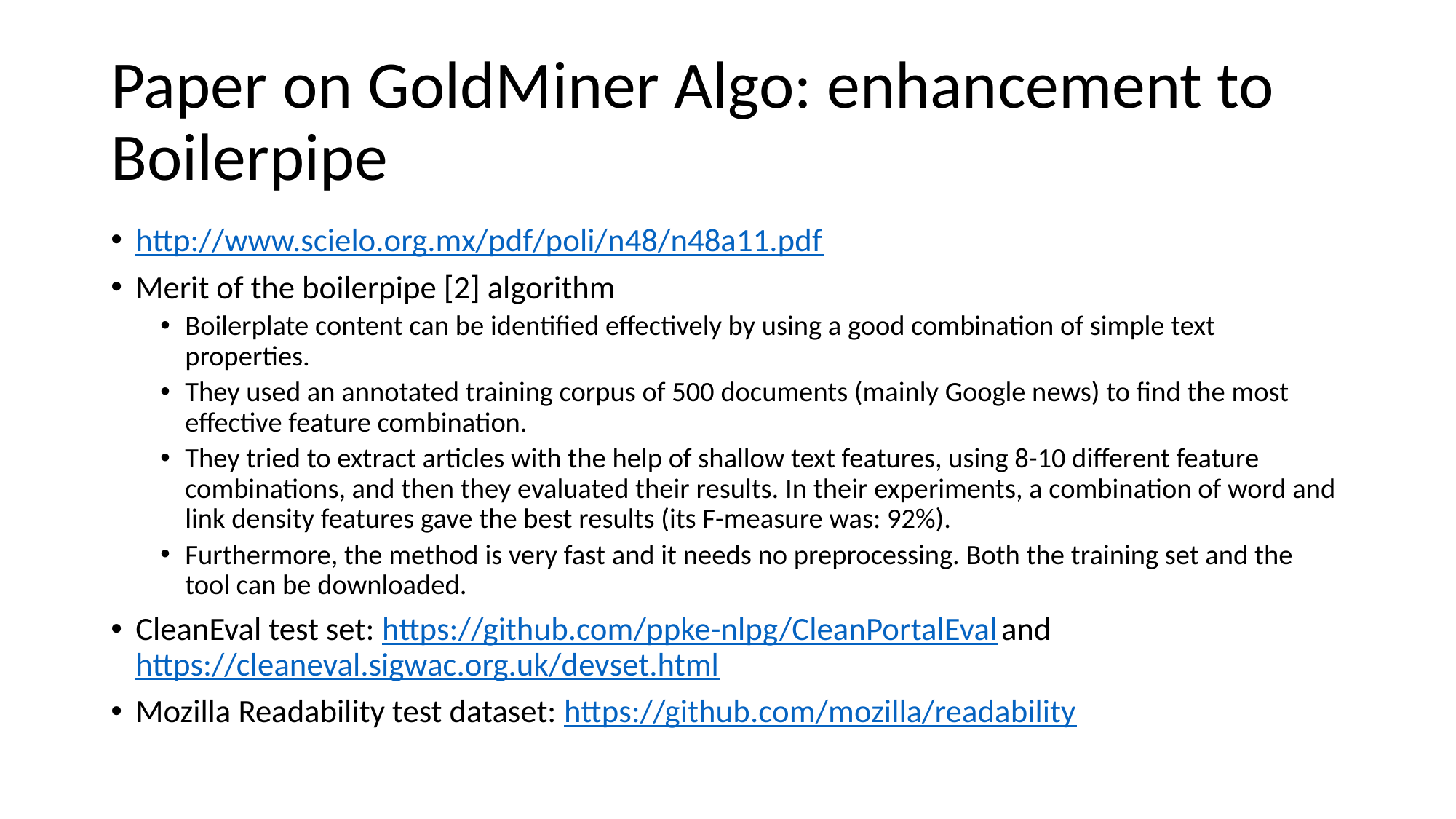

# Paper on GoldMiner Algo: enhancement to Boilerpipe
http://www.scielo.org.mx/pdf/poli/n48/n48a11.pdf
Merit of the boilerpipe [2] algorithm
Boilerplate content can be identified effectively by using a good combination of simple text properties.
They used an annotated training corpus of 500 documents (mainly Google news) to find the most effective feature combination.
They tried to extract articles with the help of shallow text features, using 8-10 different feature combinations, and then they evaluated their results. In their experiments, a combination of word and link density features gave the best results (its F-measure was: 92%).
Furthermore, the method is very fast and it needs no preprocessing. Both the training set and the tool can be downloaded.
CleanEval test set: https://github.com/ppke-nlpg/CleanPortalEval and https://cleaneval.sigwac.org.uk/devset.html
Mozilla Readability test dataset: https://github.com/mozilla/readability